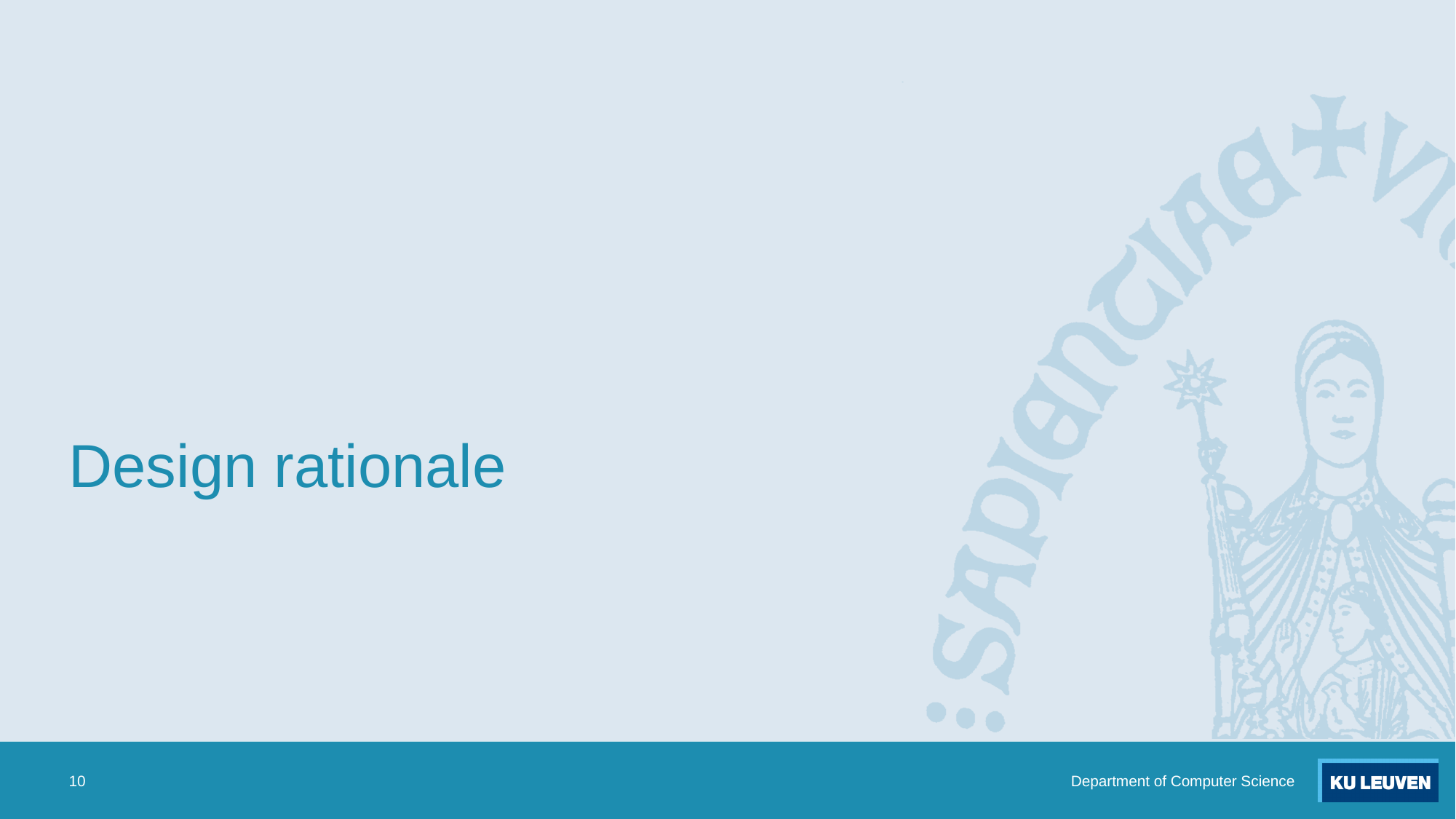

# Design rationale

10
Department of Computer Science